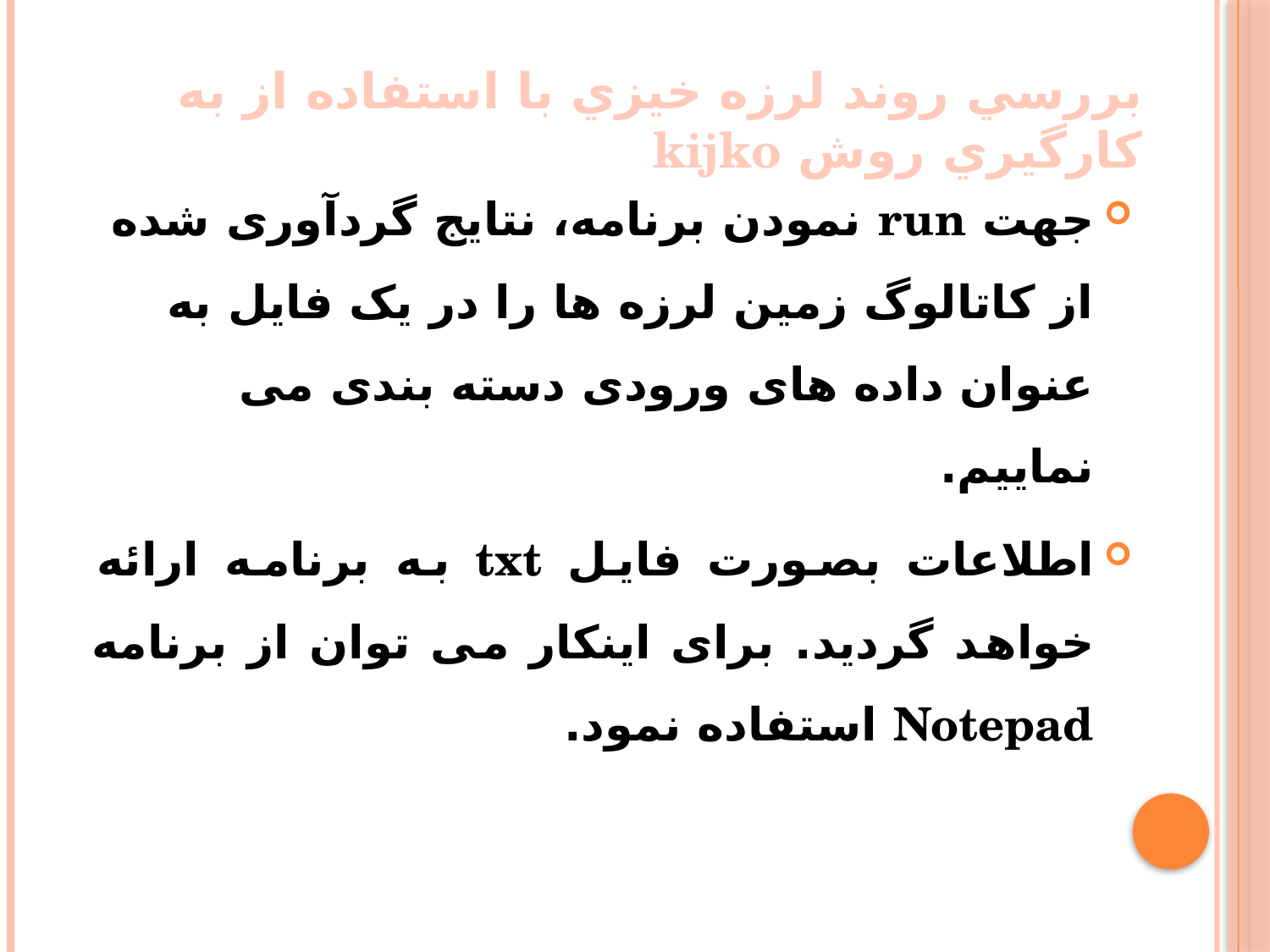

بررسي روند لرزه خيزي با استفاده از به كارگيري روش kijko
جهت run نمودن برنامه، نتایج گردآوری شده از کاتالوگ زمین لرزه ها را در یک فایل به عنوان داده های ورودی دسته بندی می نماییم.
اطلاعات بصورت فایل txt به برنامه ارائه خواهد گردید. برای اینکار می توان از برنامه Notepad استفاده نمود.